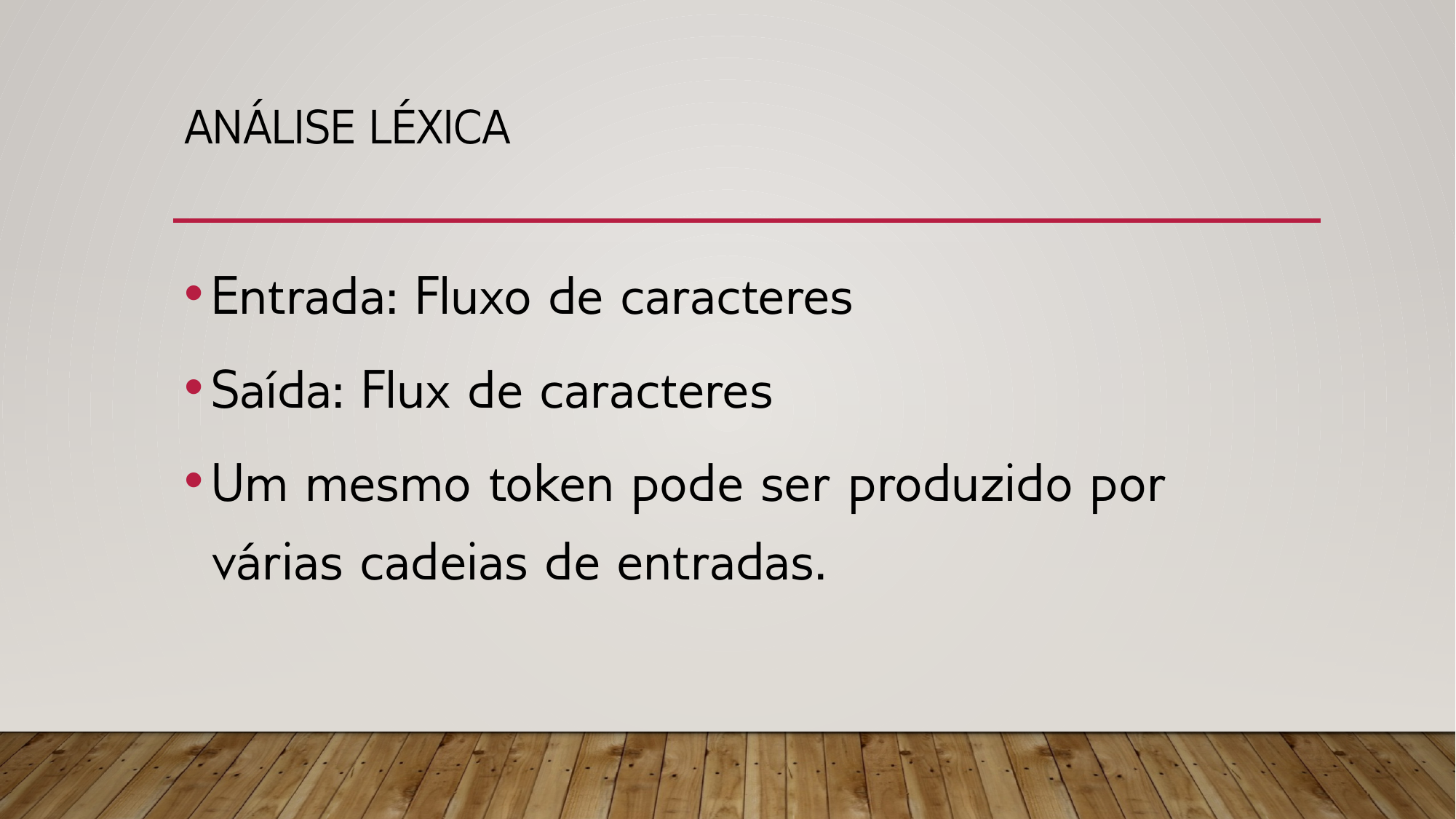

# Análise léxica
Entrada: Fluxo de caracteres
Saída: Flux de caracteres
Um mesmo token pode ser produzido por várias cadeias de entradas.